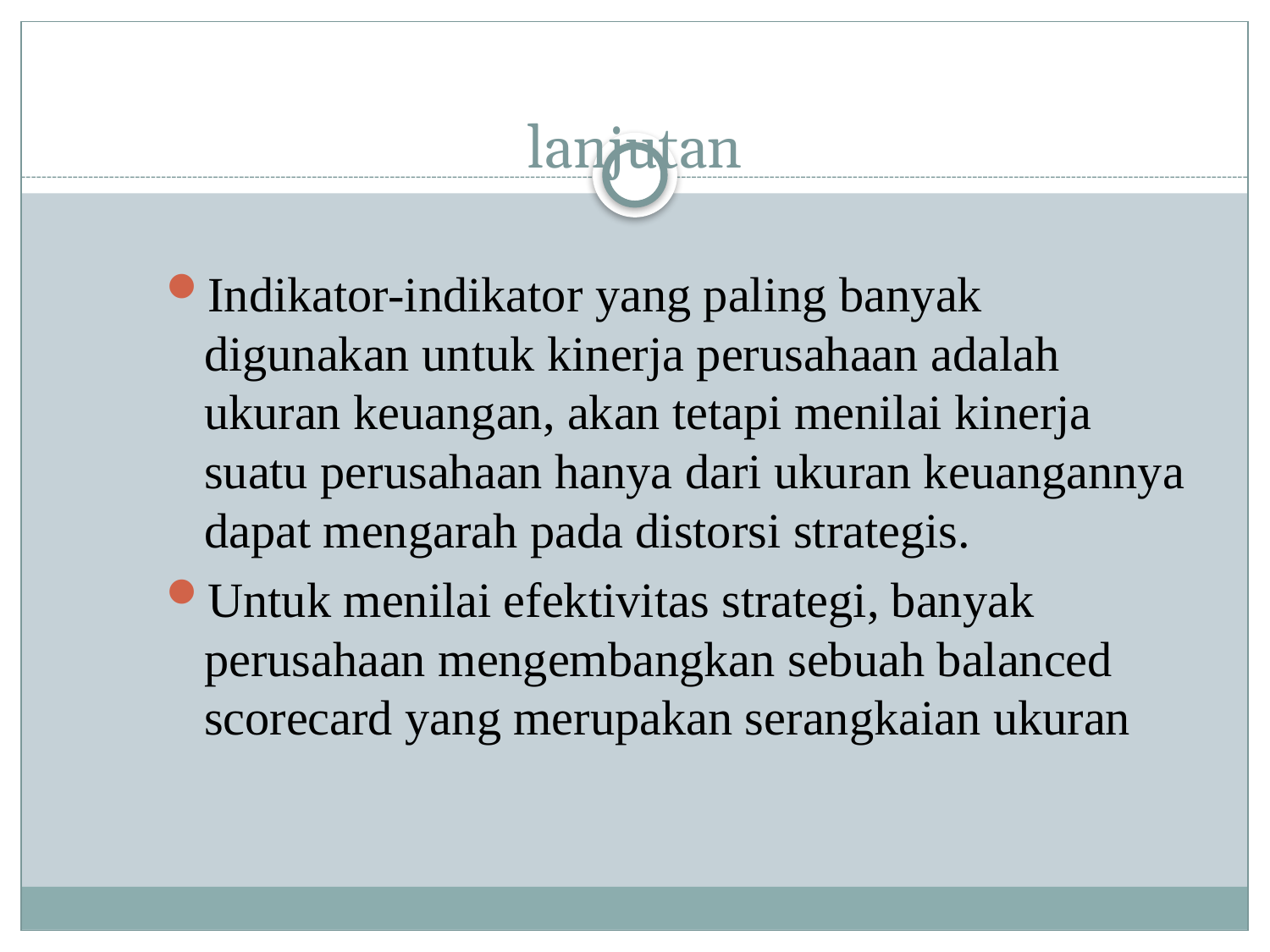

# lanjutan
Indikator-indikator yang paling banyak digunakan untuk kinerja perusahaan adalah ukuran keuangan, akan tetapi menilai kinerja suatu perusahaan hanya dari ukuran keuangannya dapat mengarah pada distorsi strategis.
Untuk menilai efektivitas strategi, banyak perusahaan mengembangkan sebuah balanced scorecard yang merupakan serangkaian ukuran